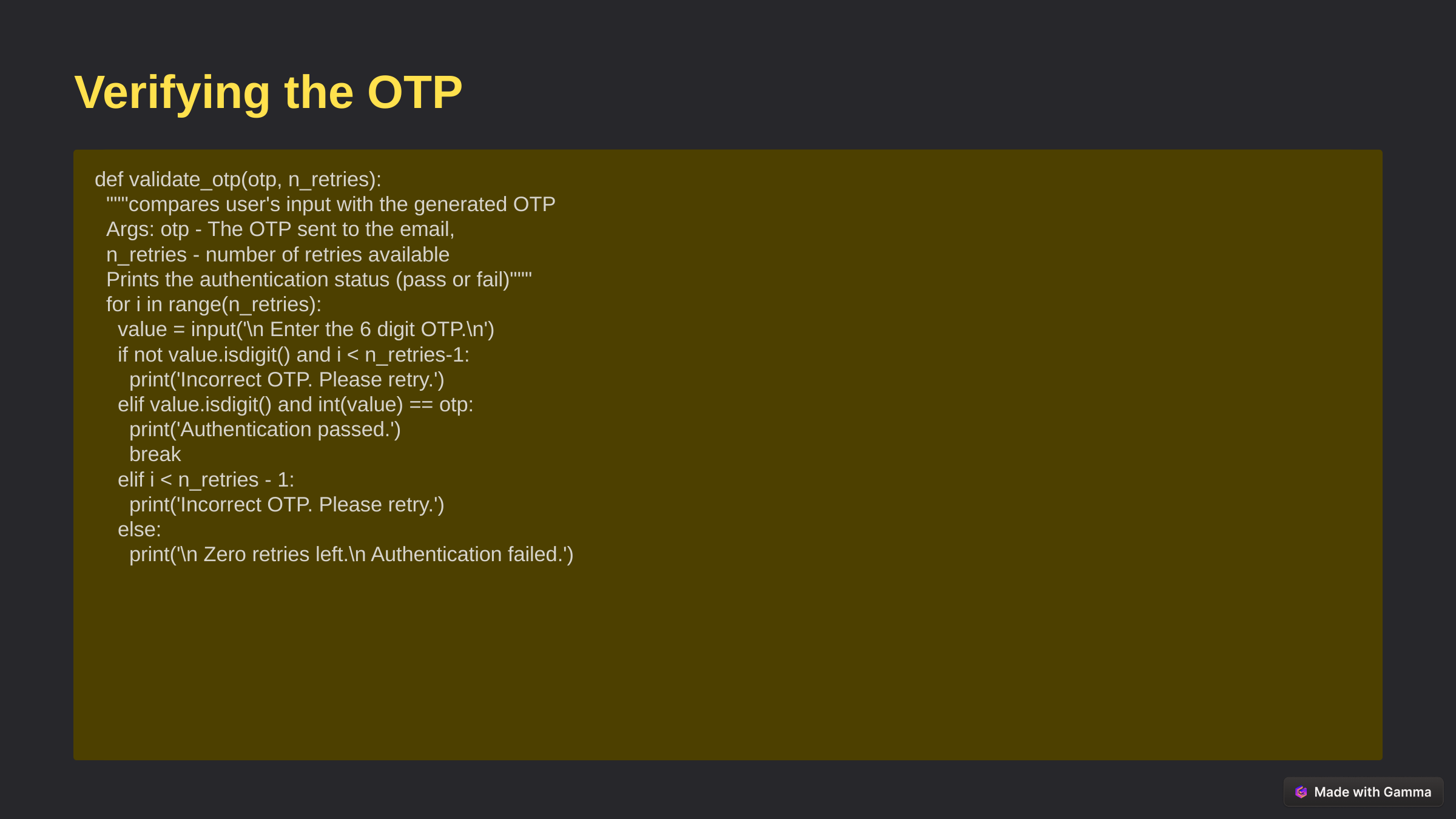

Verifying the OTP

def validate_otp(otp, n_retries):
  """compares user's input with the generated OTP
  Args: otp - The OTP sent to the email,
  n_retries - number of retries available
  Prints the authentication status (pass or fail)"""
  for i in range(n_retries):
    value = input('\n Enter the 6 digit OTP.\n')
    if not value.isdigit() and i < n_retries-1:
      print('Incorrect OTP. Please retry.')
    elif value.isdigit() and int(value) == otp:
      print('Authentication passed.')
      break
    elif i < n_retries - 1:
      print('Incorrect OTP. Please retry.')
    else:
      print('\n Zero retries left.\n Authentication failed.')